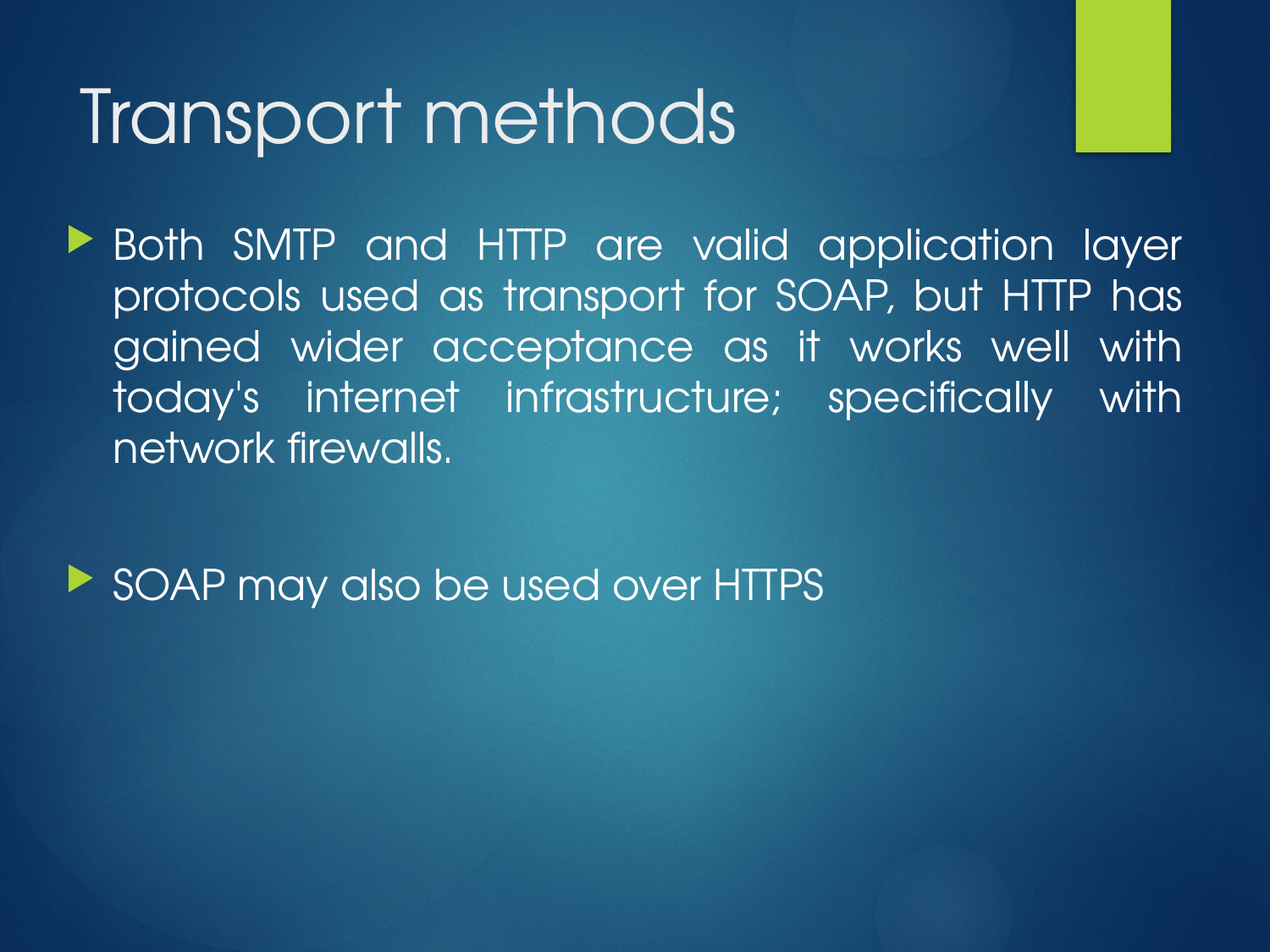

# Transport methods
Both SMTP and HTTP are valid application layer protocols used as transport for SOAP, but HTTP has gained wider acceptance as it works well with today's internet infrastructure; specifically with network firewalls.

SOAP may also be used over HTTPS